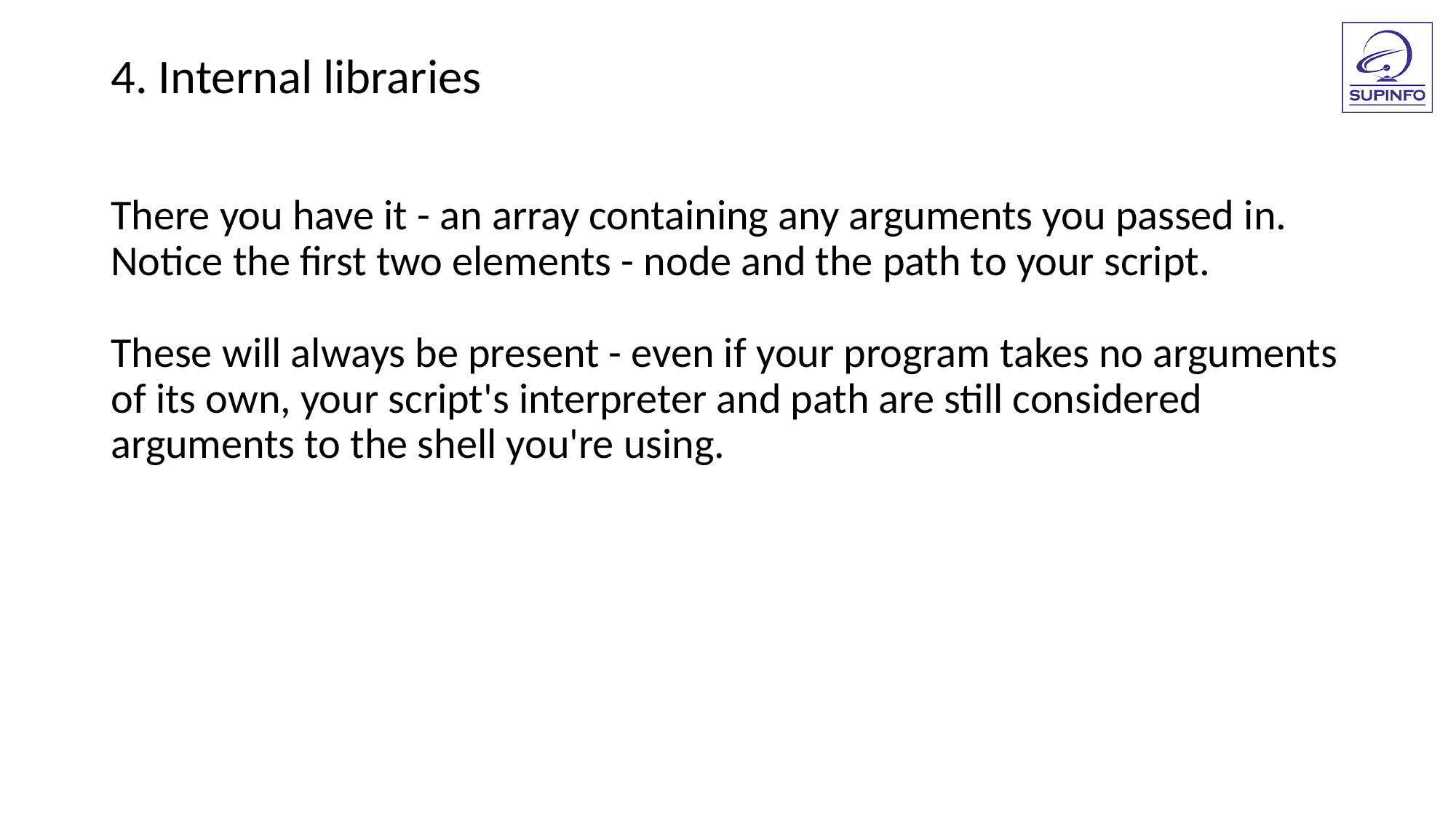

4. Internal libraries
There you have it - an array containing any arguments you passed in. Notice the first two elements - node and the path to your script.

These will always be present - even if your program takes no arguments of its own, your script's interpreter and path are still considered arguments to the shell you're using.